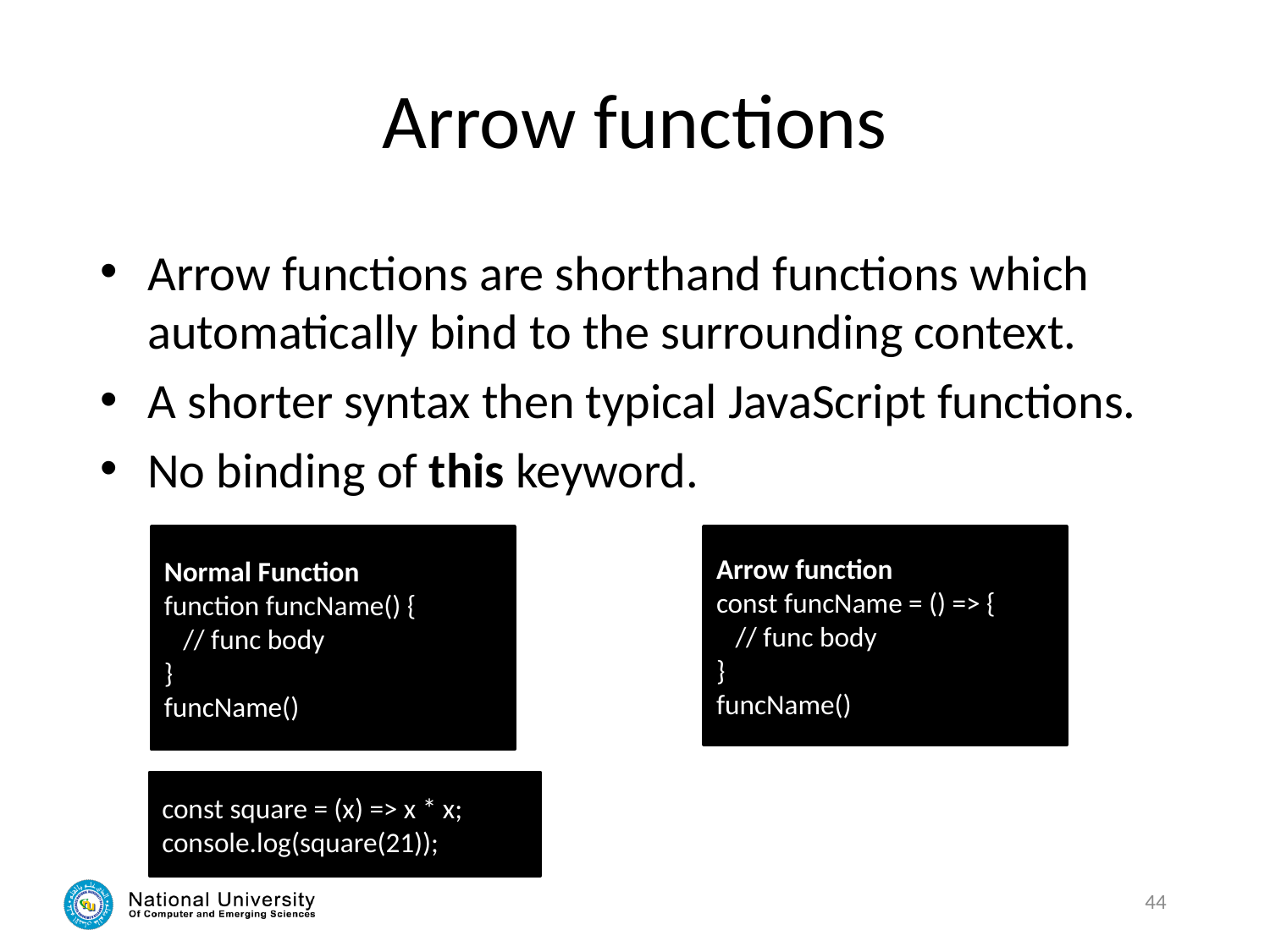

# Arrow functions
Arrow functions are shorthand functions which automatically bind to the surrounding context.
A shorter syntax then typical JavaScript functions.
No binding of this keyword.

Normal Function
function funcName() {
   // func body
}
funcName()

Arrow function
const funcName = () => {
   // func body
}
funcName()
const square = (x) => x * x; console.log(square(21));
44